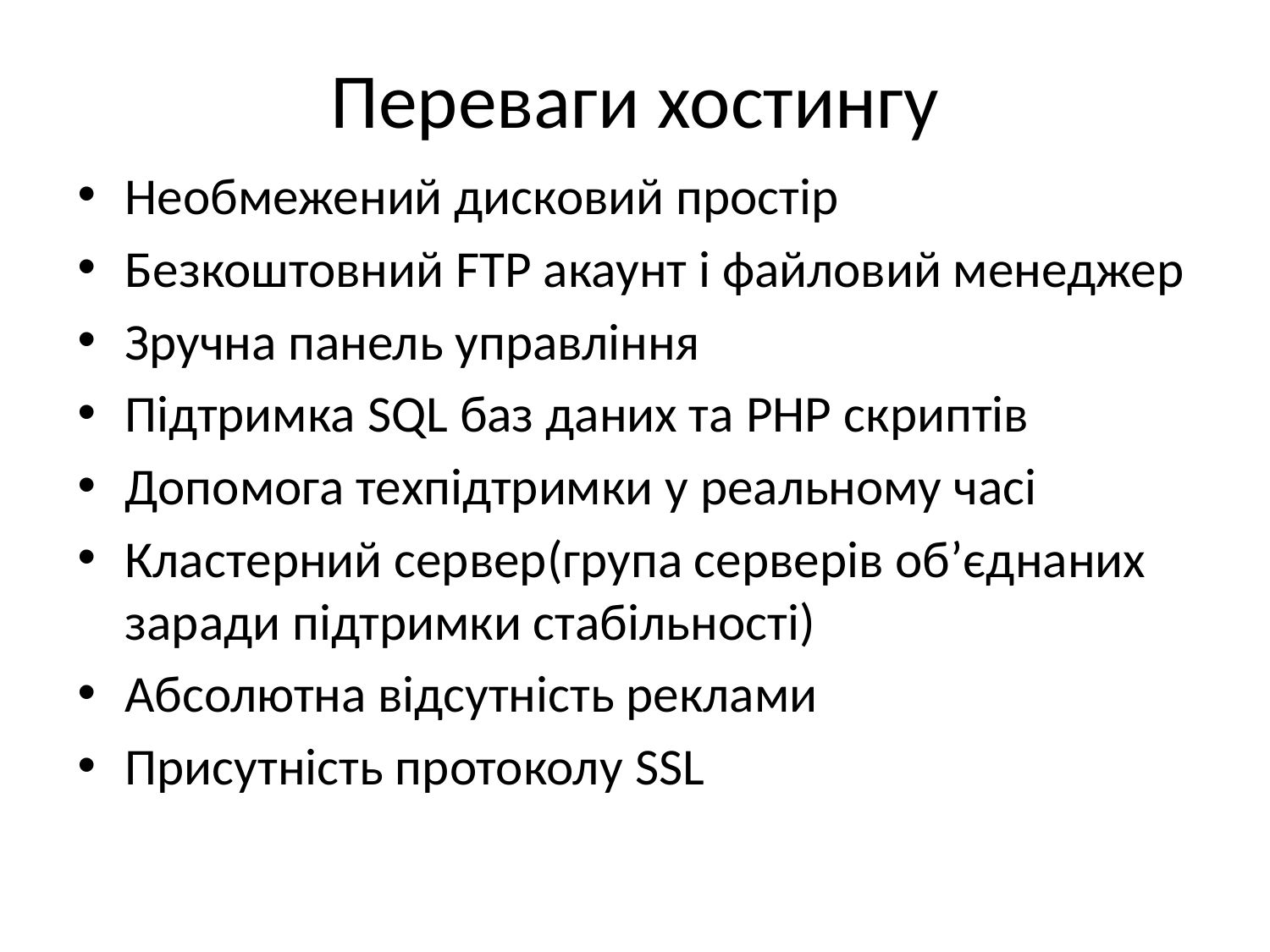

# Переваги хостингу
Необмежений дисковий простір
Безкоштовний FTP акаунт і файловий менеджер
Зручна панель управління
Підтримка SQL баз даних та PHP скриптів
Допомога техпідтримки у реальному часі
Кластерний сервер(група серверів об’єднаних заради підтримки стабільності)
Абсолютна відсутність реклами
Присутність протоколу SSL